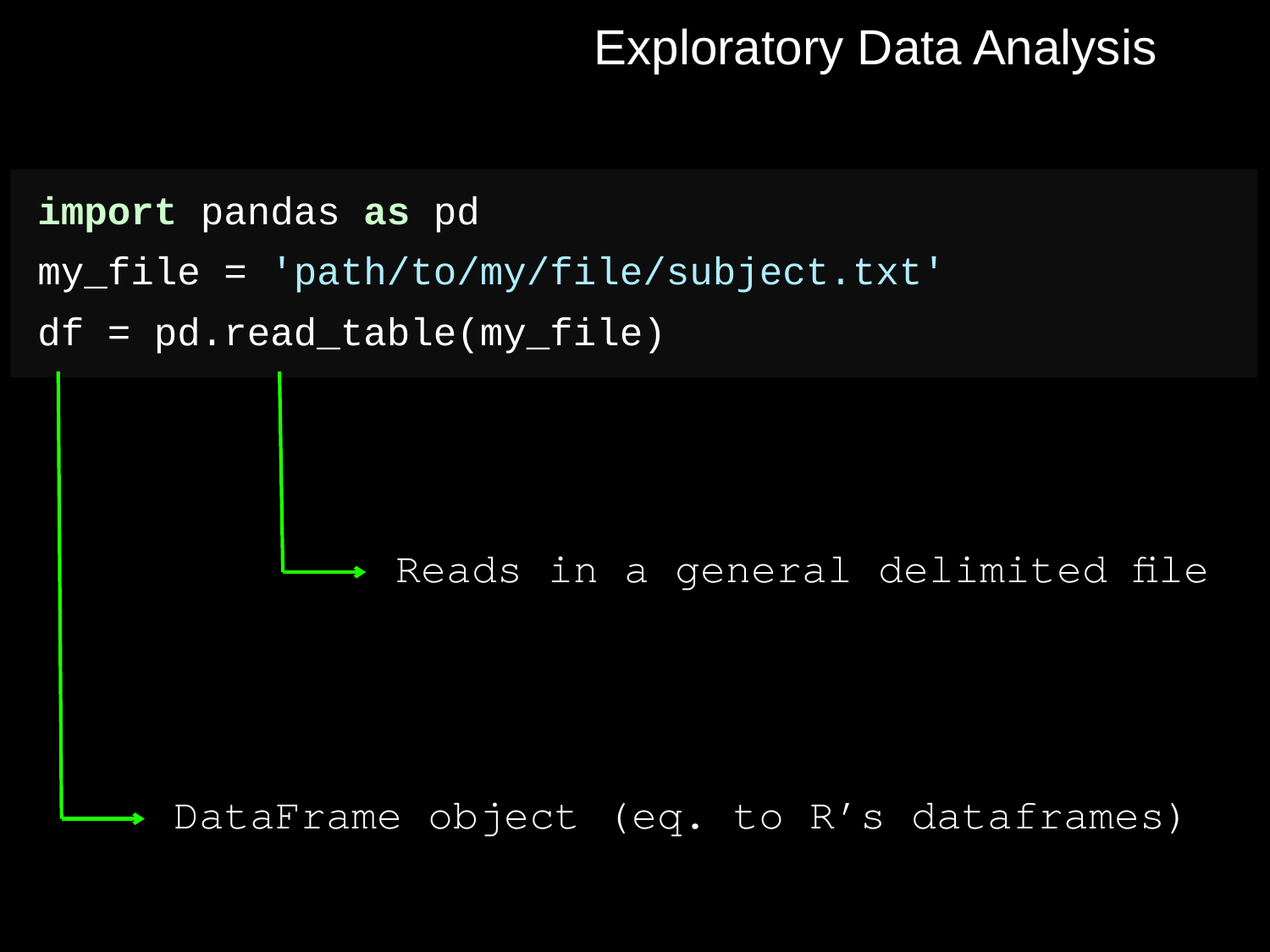

Exploratory Data Analysis
import pandas as pd
my_file = 'path/to/my/file/subject.txt'
df = pd.read_table(my_file)

Reads in a general delimited file
DataFrame object (eq. to R’s dataframes)